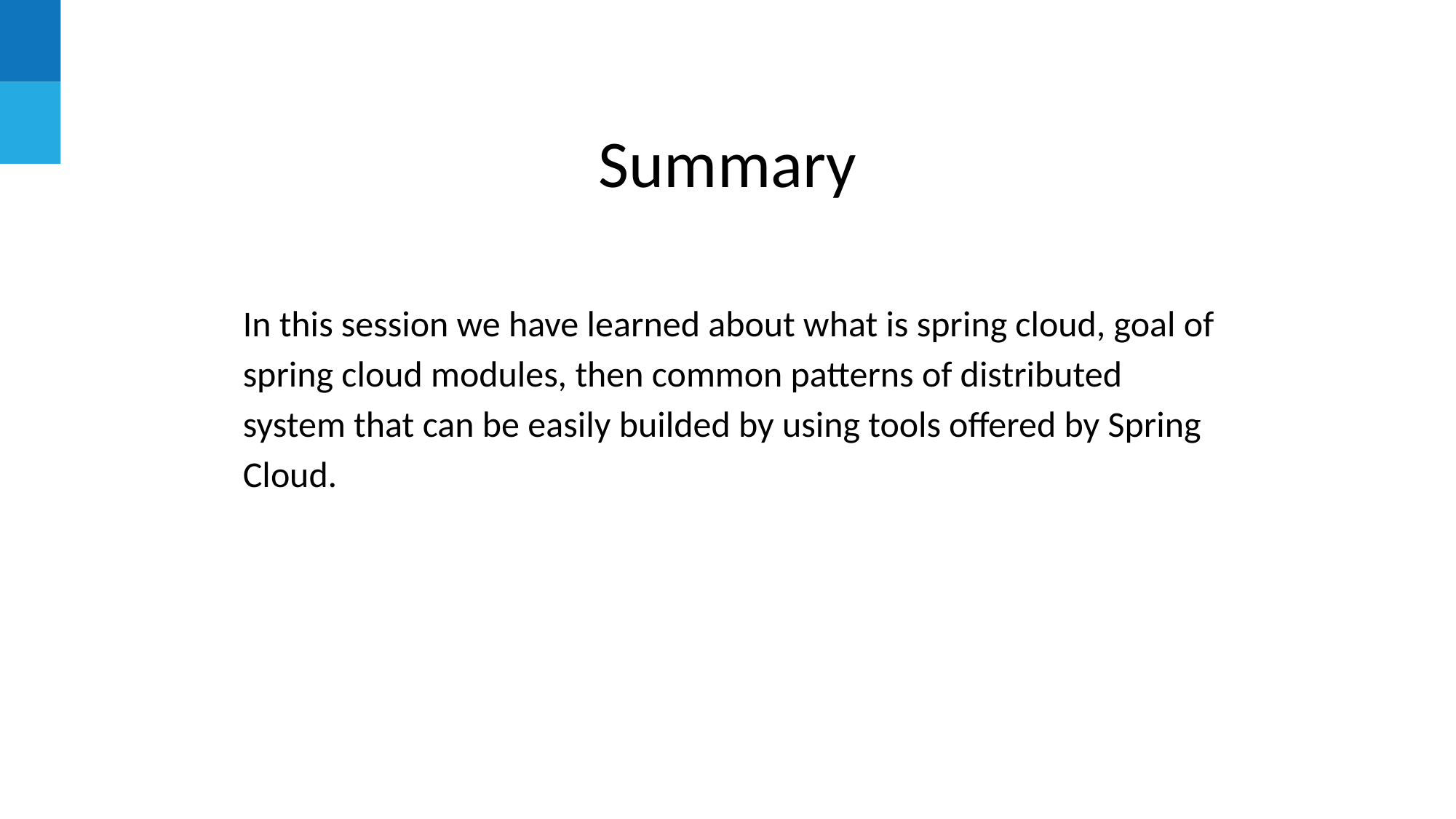

# Summary
In this session we have learned about what is spring cloud, goal of spring cloud modules, then common patterns of distributed system that can be easily builded by using tools offered by Spring Cloud.